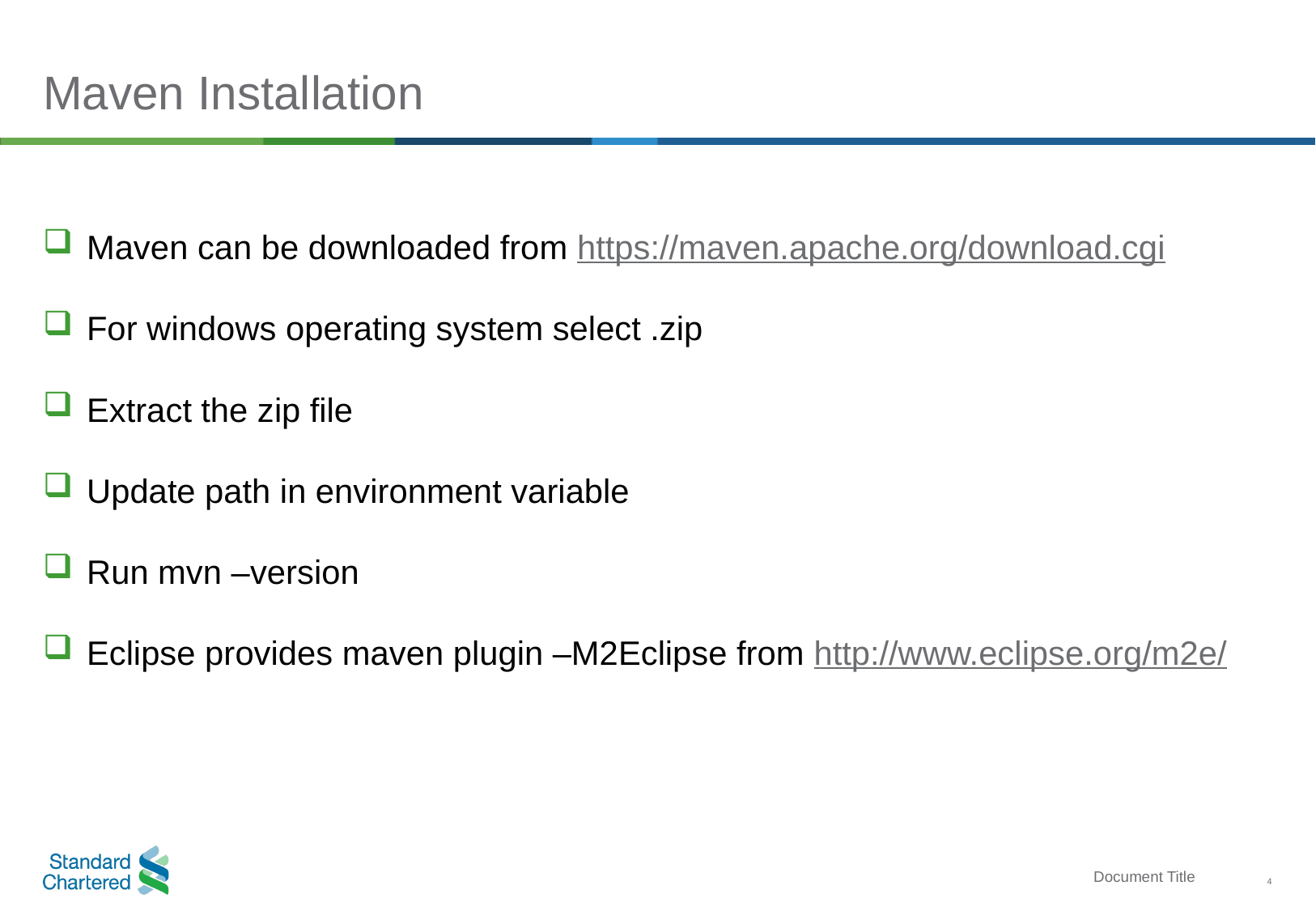

# Maven Installation
Maven can be downloaded from https://maven.apache.org/download.cgi
For windows operating system select .zip
Extract the zip file
Update path in environment variable
Run mvn –version
Eclipse provides maven plugin –M2Eclipse from http://www.eclipse.org/m2e/